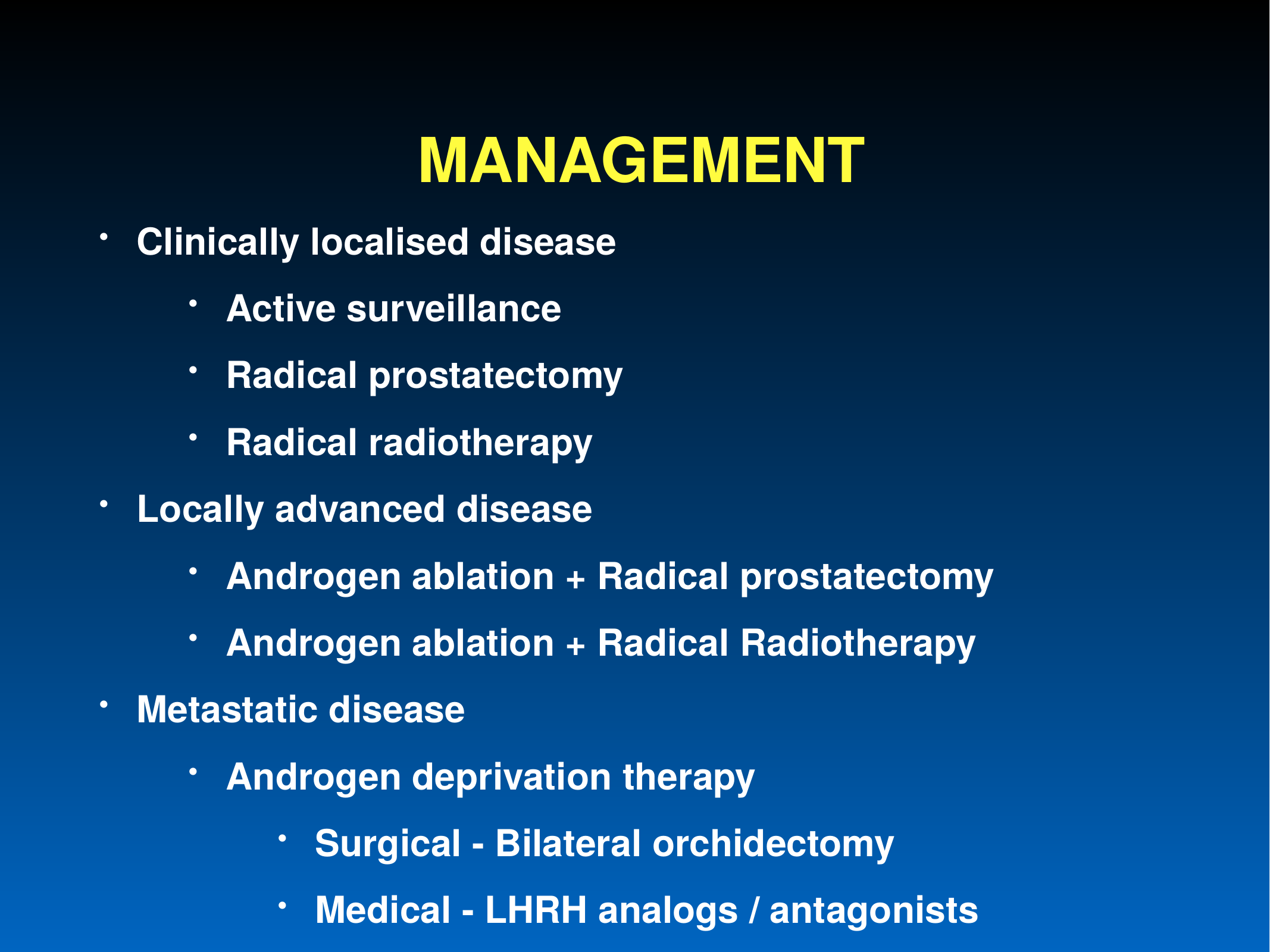

# MANAGEMENT
Clinically localised disease
Active surveillance
Radical prostatectomy
Radical radiotherapy
Locally advanced disease
Androgen ablation + Radical prostatectomy
Androgen ablation + Radical Radiotherapy
Metastatic disease
Androgen deprivation therapy
Surgical - Bilateral orchidectomy
Medical - LHRH analogs / antagonists